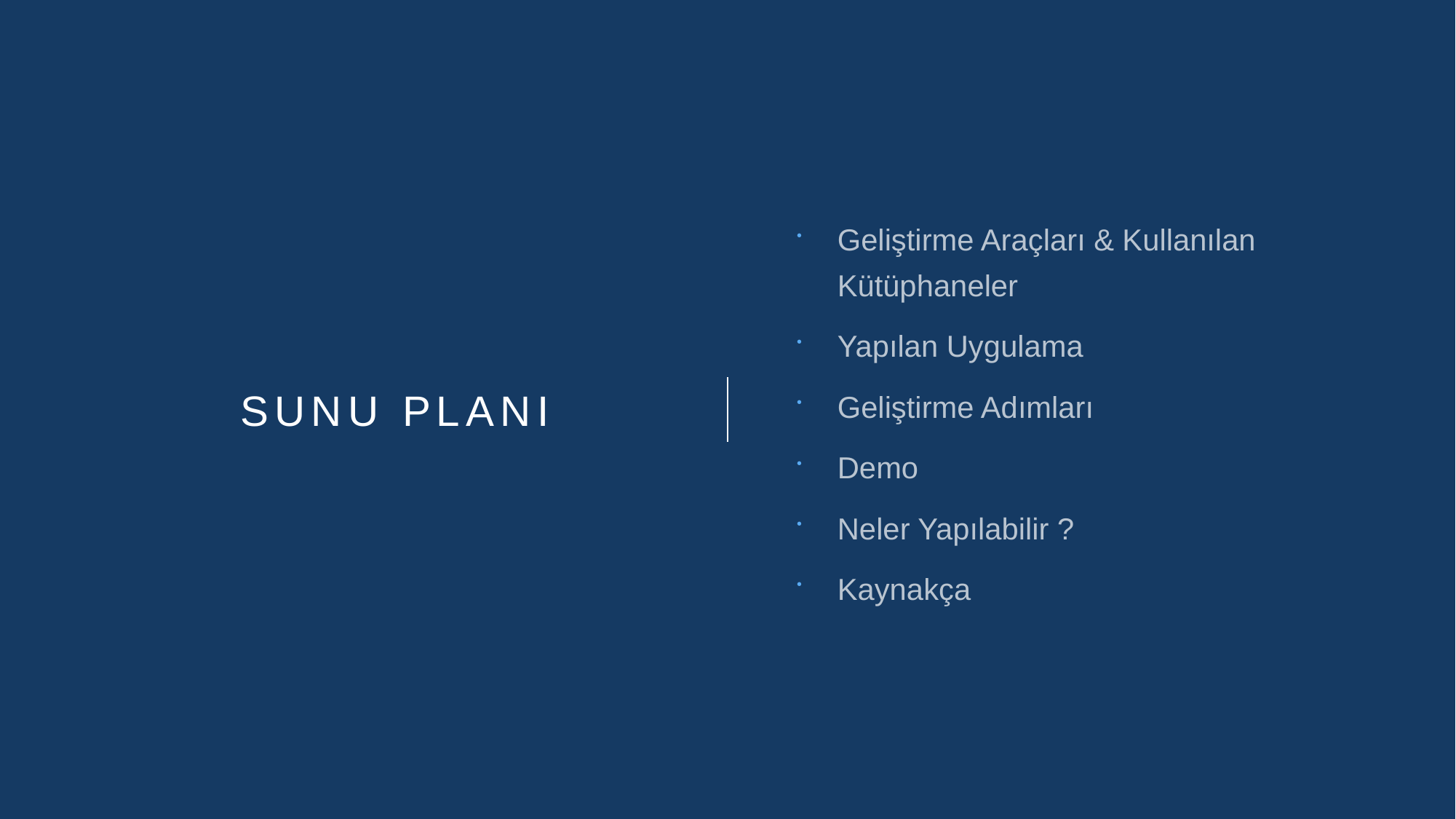

Geliştirme Araçları & Kullanılan Kütüphaneler
Yapılan Uygulama
Geliştirme Adımları
Demo
Neler Yapılabilir ?
Kaynakça
# Sunu planı